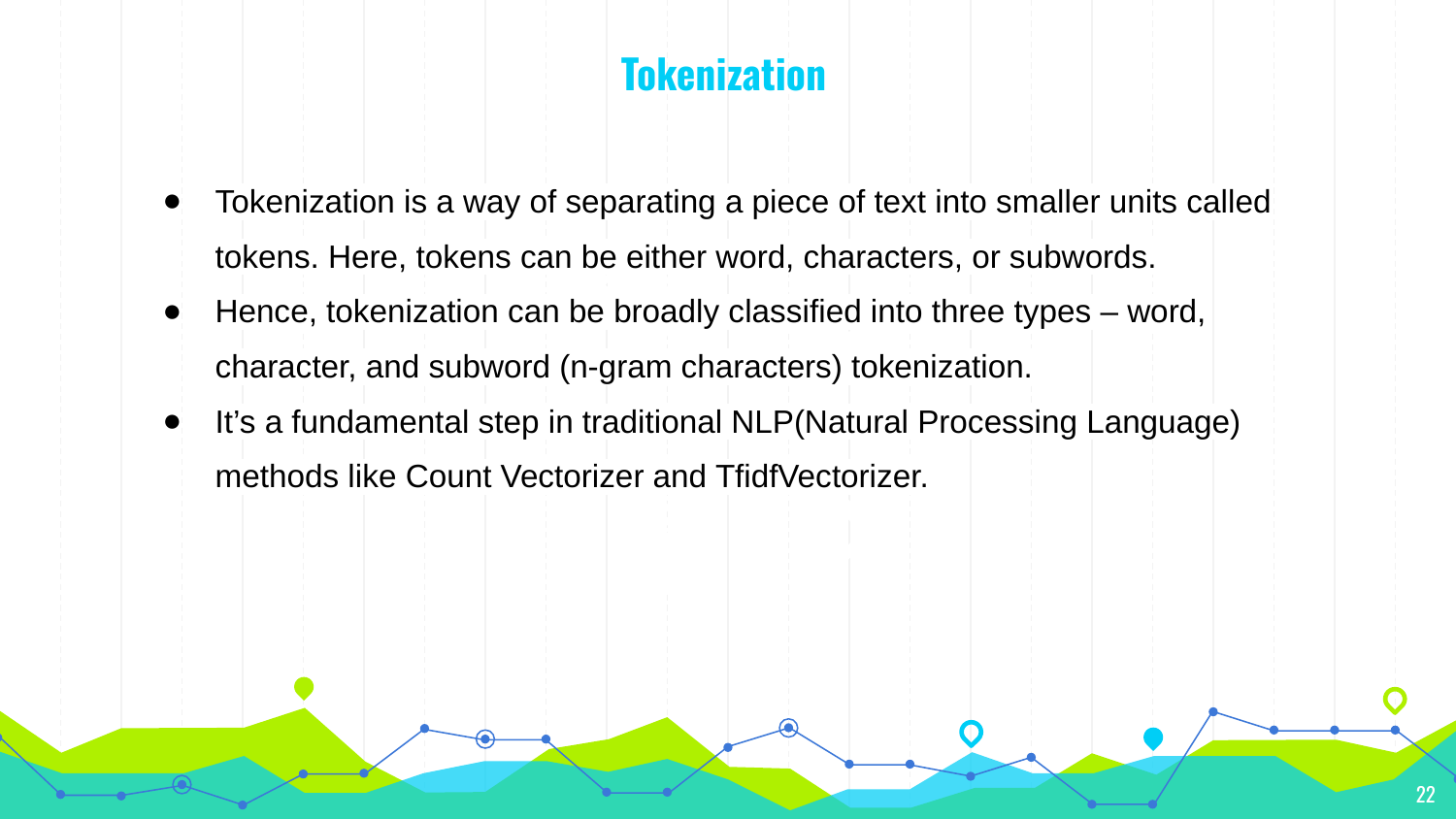

# Tokenization
Tokenization is a way of separating a piece of text into smaller units called tokens. Here, tokens can be either word, characters, or subwords.
Hence, tokenization can be broadly classified into three types – word, character, and subword (n-gram characters) tokenization.
It’s a fundamental step in traditional NLP(Natural Processing Language) methods like Count Vectorizer and TfidfVectorizer.

22